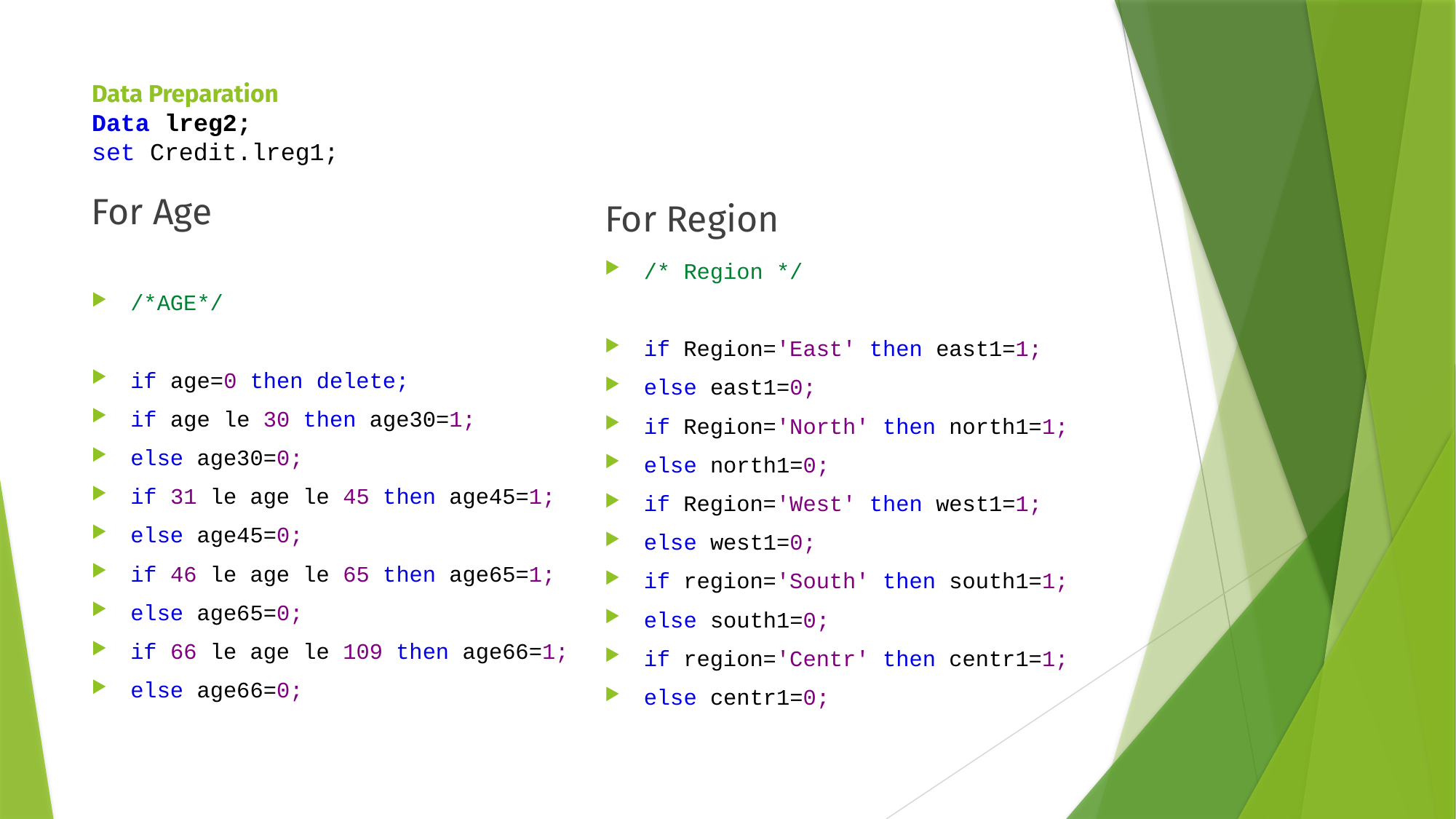

# Data Preparation Data lreg2; set Credit.lreg1;
For Age
For Region

/*AGE*/

if age=0 then delete;
if age le 30 then age30=1;
else age30=0;
if 31 le age le 45 then age45=1;
else age45=0;
if 46 le age le 65 then age65=1;
else age65=0;
if 66 le age le 109 then age66=1;
else age66=0;
/* Region */

if Region='East' then east1=1;
else east1=0;
if Region='North' then north1=1;
else north1=0;
if Region='West' then west1=1;
else west1=0;
if region='South' then south1=1;
else south1=0;
if region='Centr' then centr1=1;
else centr1=0;